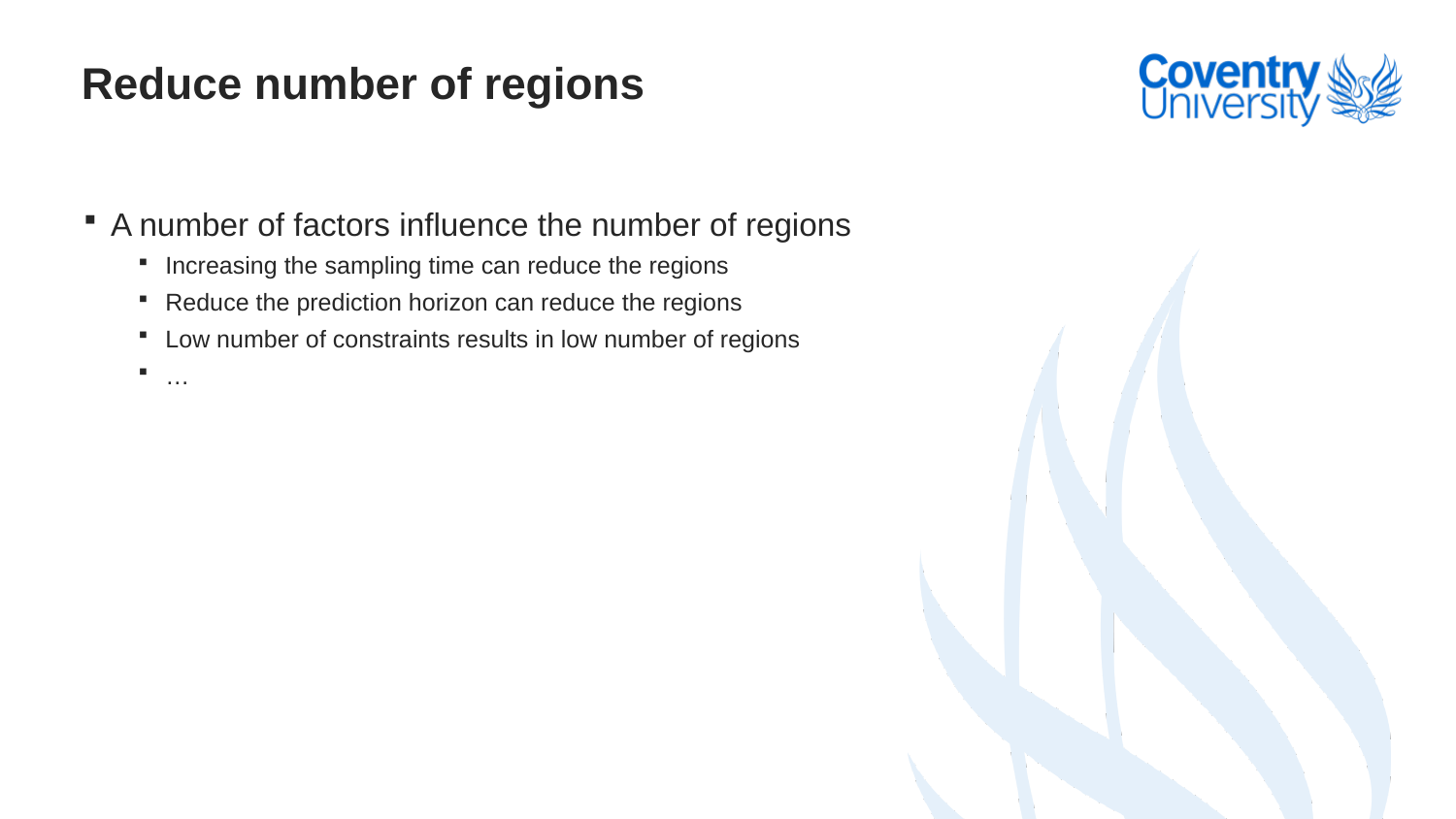

# Reduce number of regions
A number of factors influence the number of regions
Increasing the sampling time can reduce the regions
Reduce the prediction horizon can reduce the regions
Low number of constraints results in low number of regions
…